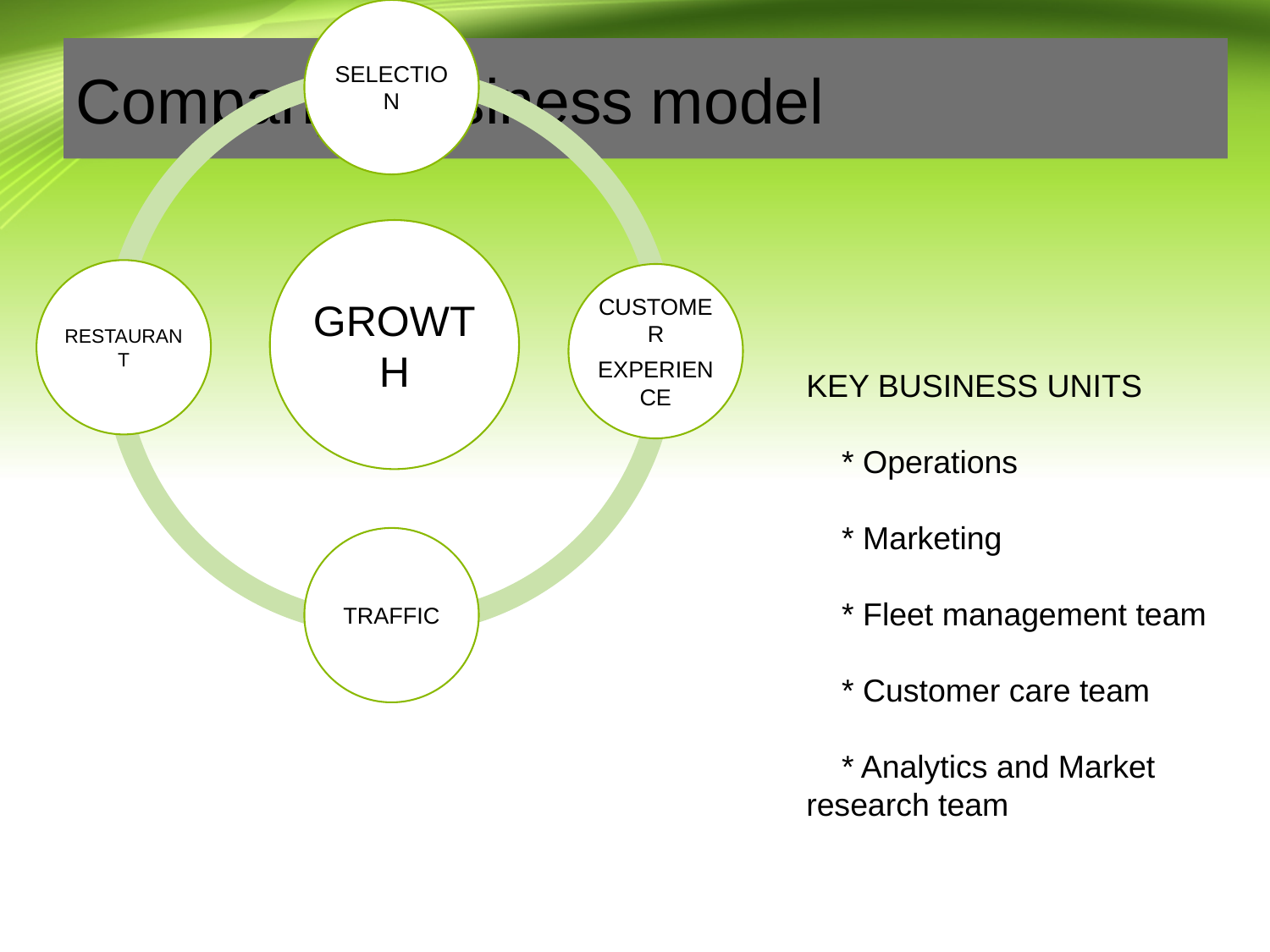

# Company  business model
GROWTH
SELECTION
CUSTOMER
EXPERIENCE
TRAFFIC
RESTAURANT
KEY BUSINESS UNITS

    * Operations

    * Marketing

    * Fleet management team

    * Customer care team

    * Analytics and Market       research team